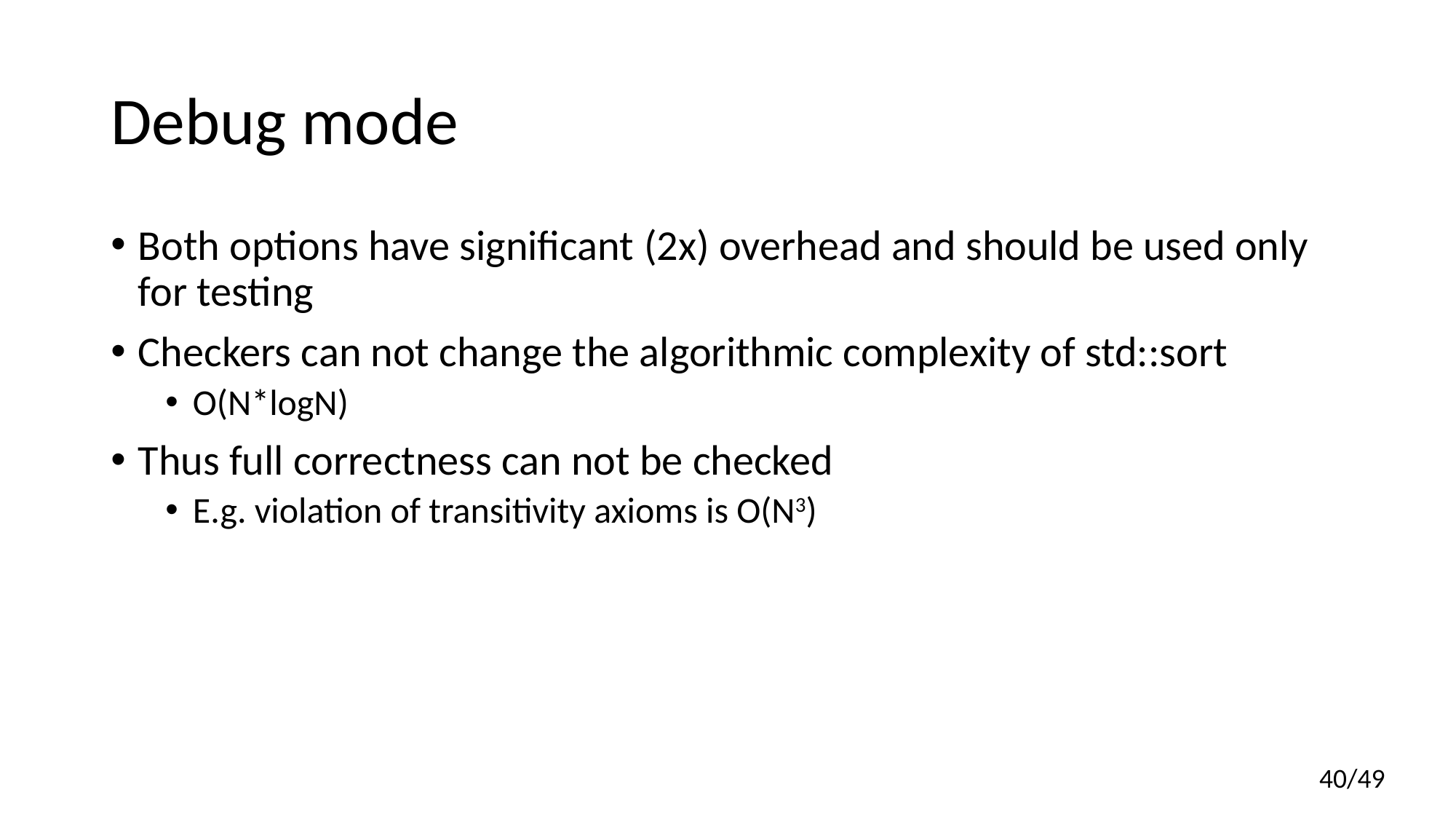

# Debug mode
Both options have significant (2x) overhead and should be used only for testing
Checkers can not change the algorithmic complexity of std::sort
O(N*logN)
Thus full correctness can not be checked
E.g. violation of transitivity axioms is O(N3)